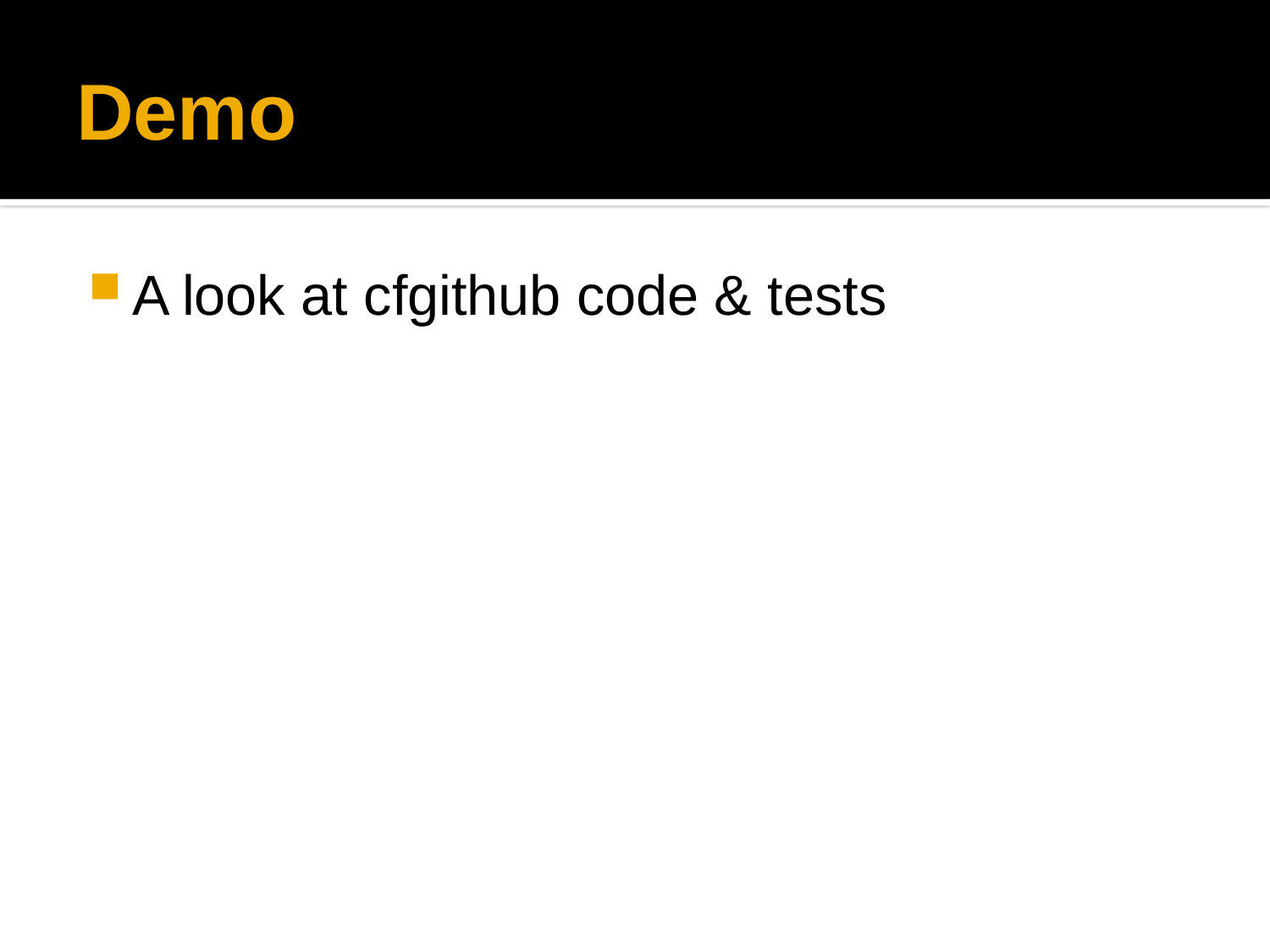

# Demo
A look at cfgithub code & tests